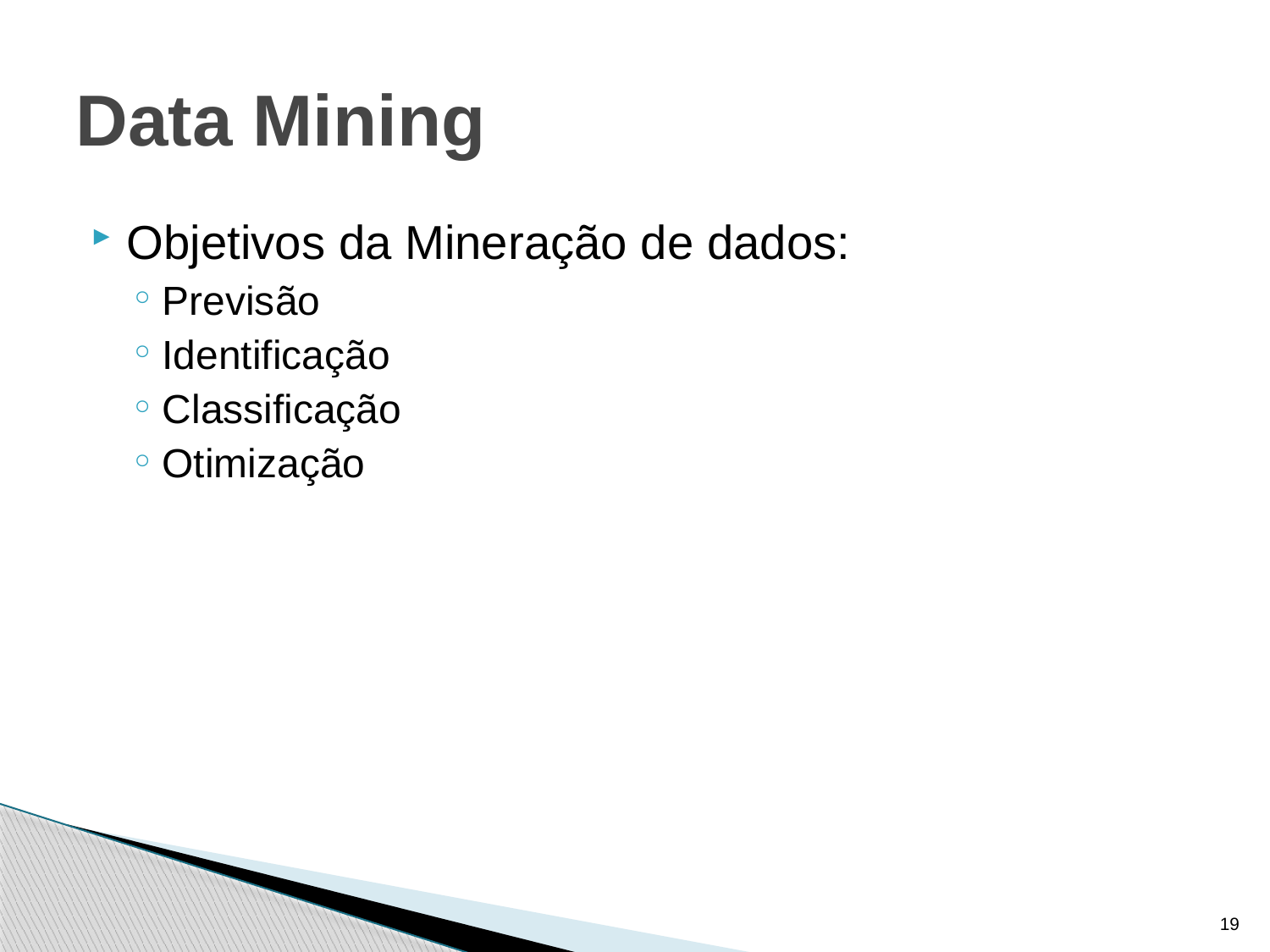

# Data Mining
Objetivos da Mineração de dados:
Previsão
Identificação
Classificação
Otimização
19